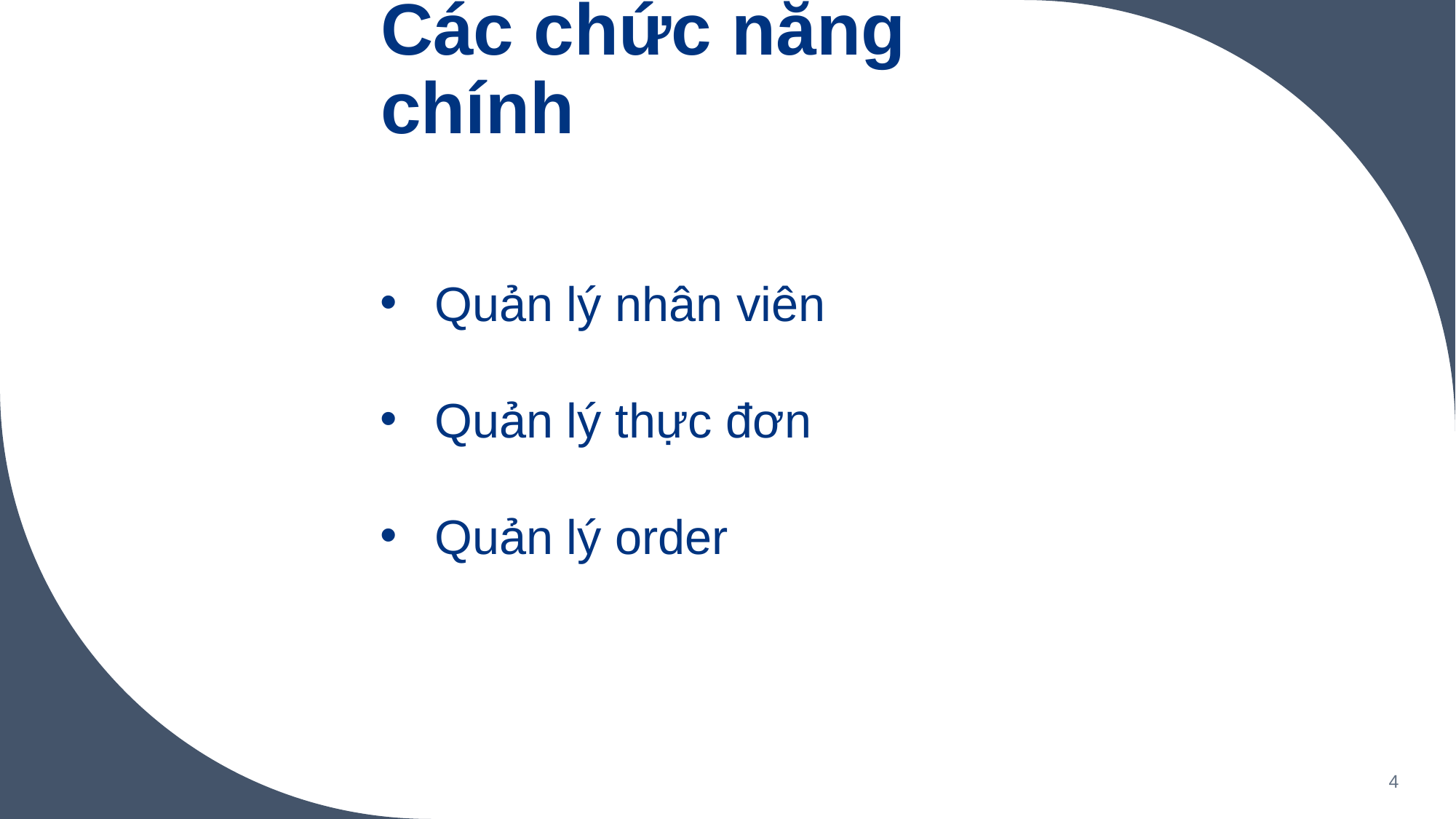

# Các chức năng chính
Quản lý nhân viên

Quản lý thực đơn

Quản lý order

4